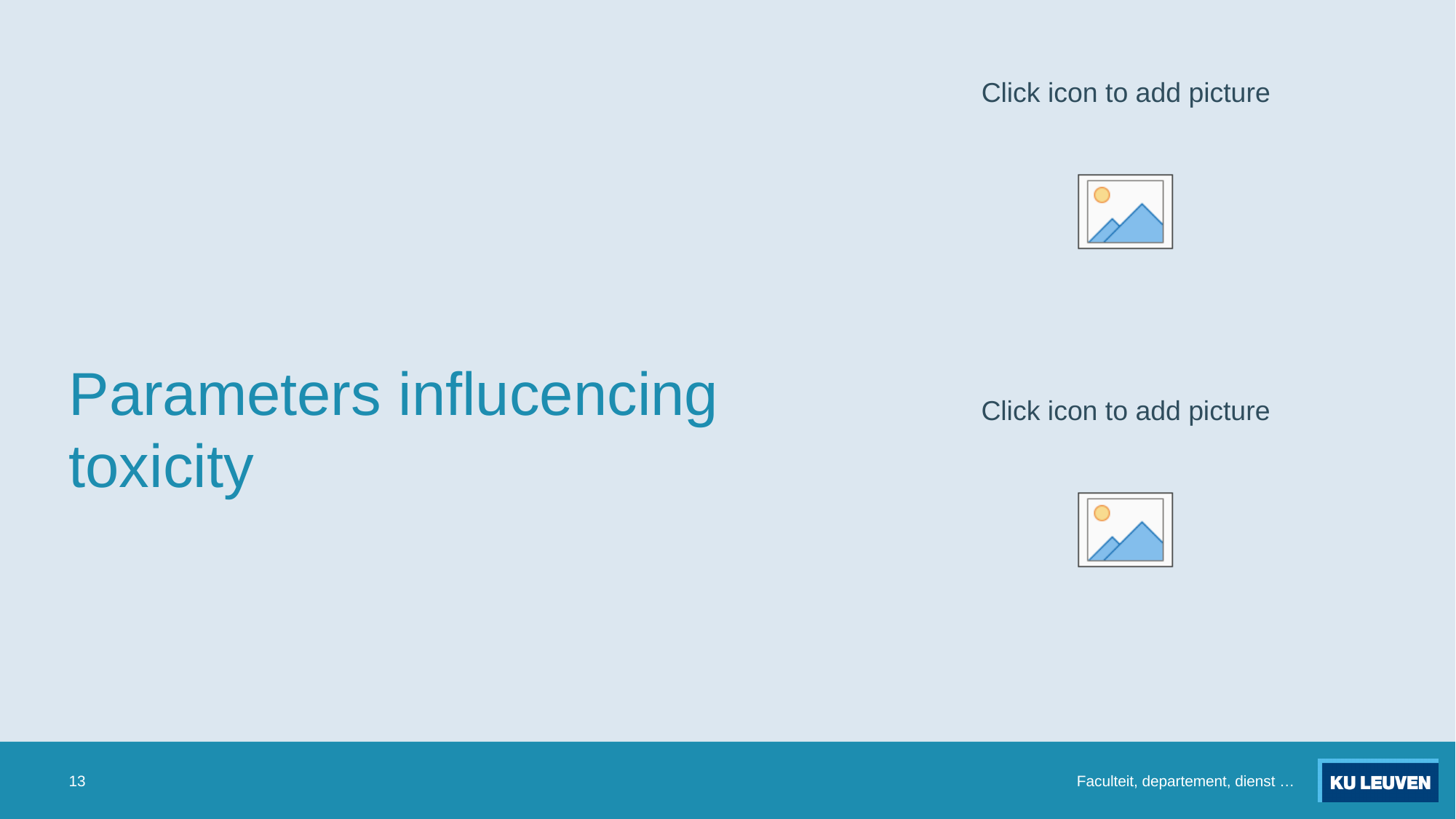

# Parameters influcencing toxicity

13
Faculteit, departement, dienst …